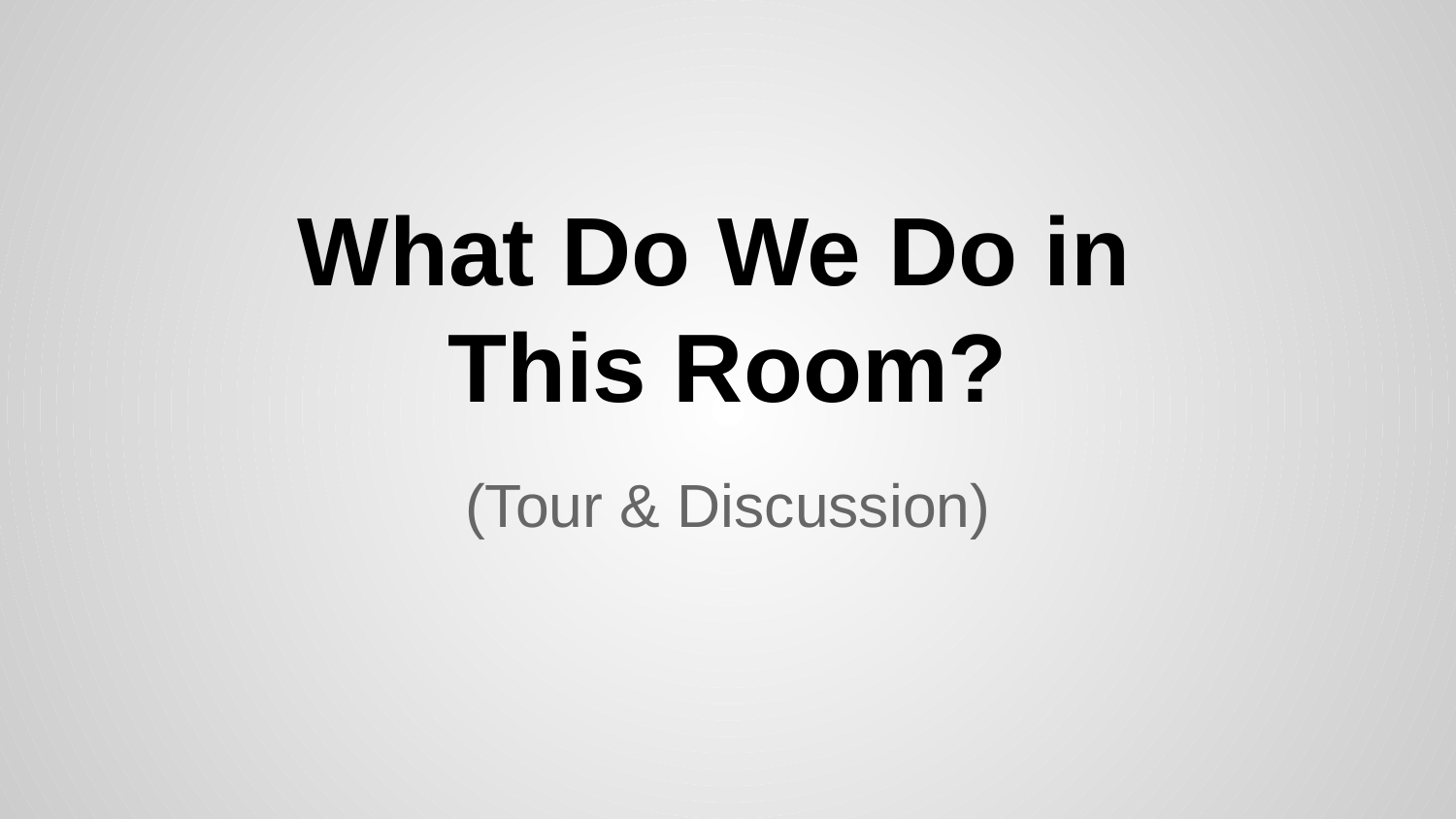

# What Do We Do in
This Room?
(Tour & Discussion)